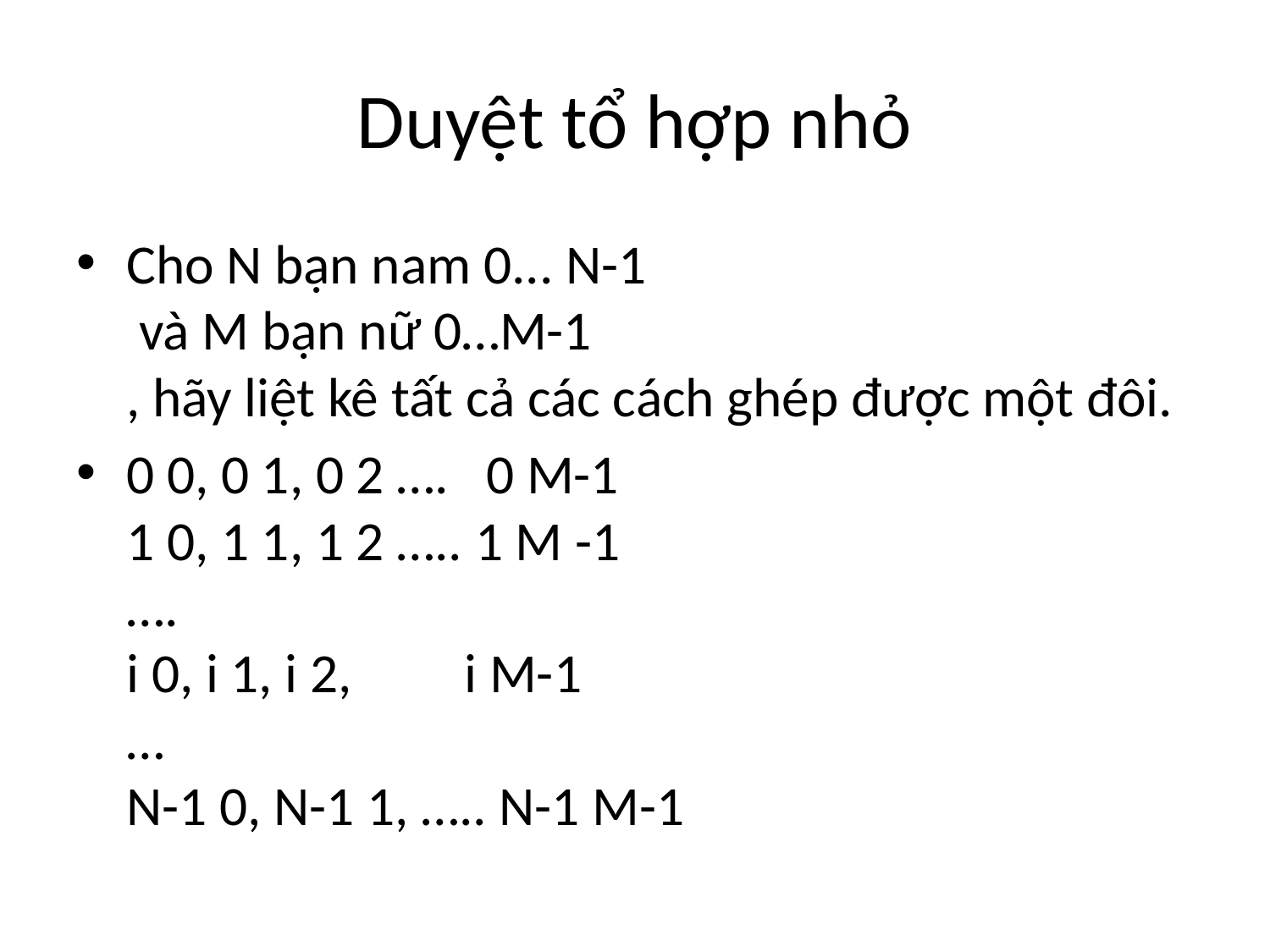

# Duyệt tổ hợp nhỏ
Cho N bạn nam 0... N-1
 và M bạn nữ 0…M-1
, hãy liệt kê tất cả các cách ghép được một đôi.
0 0, 0 1, 0 2 ….   0 M-1
1 0, 1 1, 1 2 ….. 1 M -1
….
i 0, i 1, i 2,         i M-1
…
N-1 0, N-1 1, ….. N-1 M-1